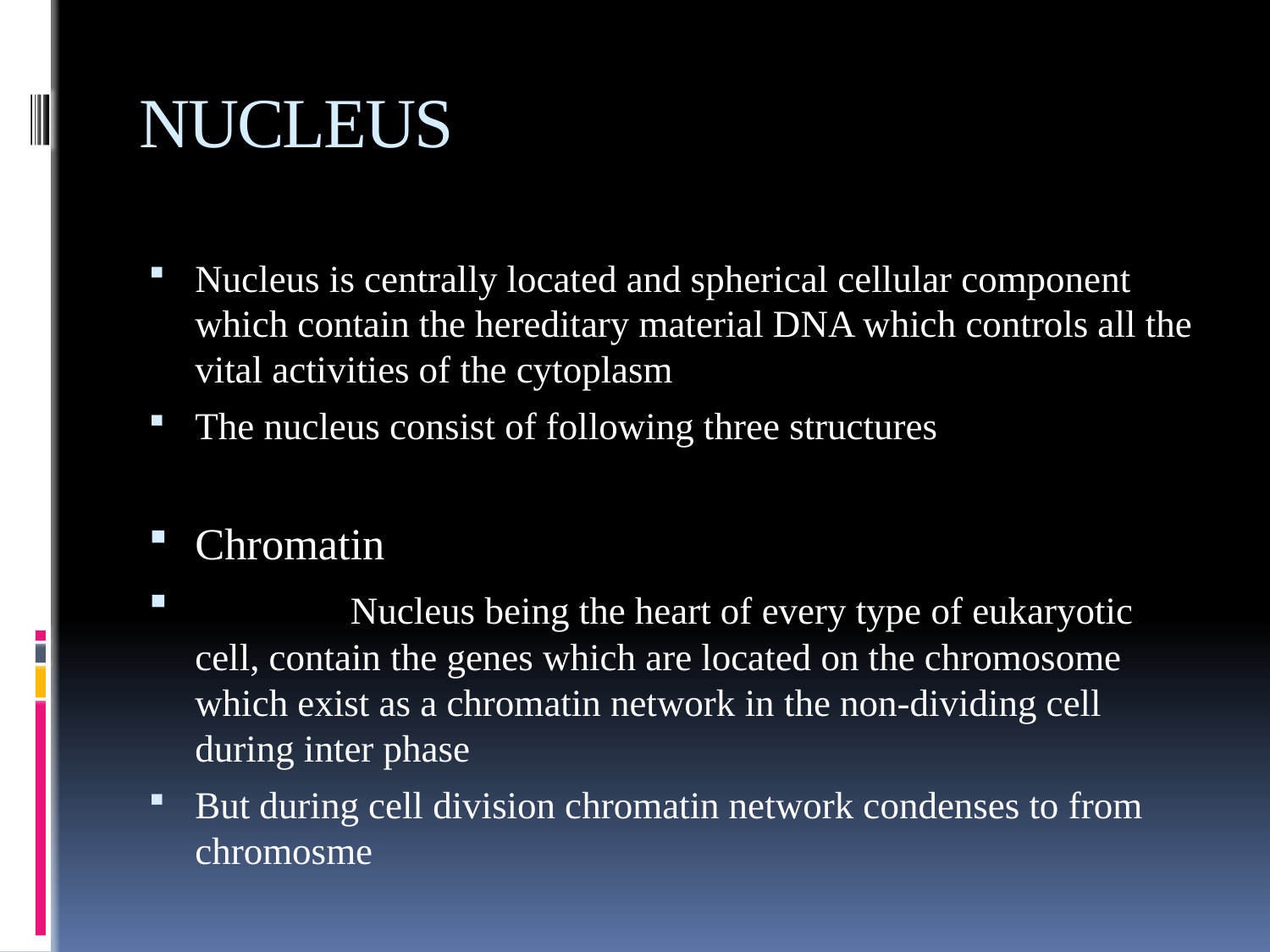

# NUCLEUS
Nucleus is centrally located and spherical cellular component which contain the hereditary material DNA which controls all the vital activities of the cytoplasm
The nucleus consist of following three structures

Chromatin
              Nucleus being the heart of every type of eukaryotic cell, contain the genes which are located on the chromosome which exist as a chromatin network in the non-dividing cell during inter phase
But during cell division chromatin network condenses to from chromosme